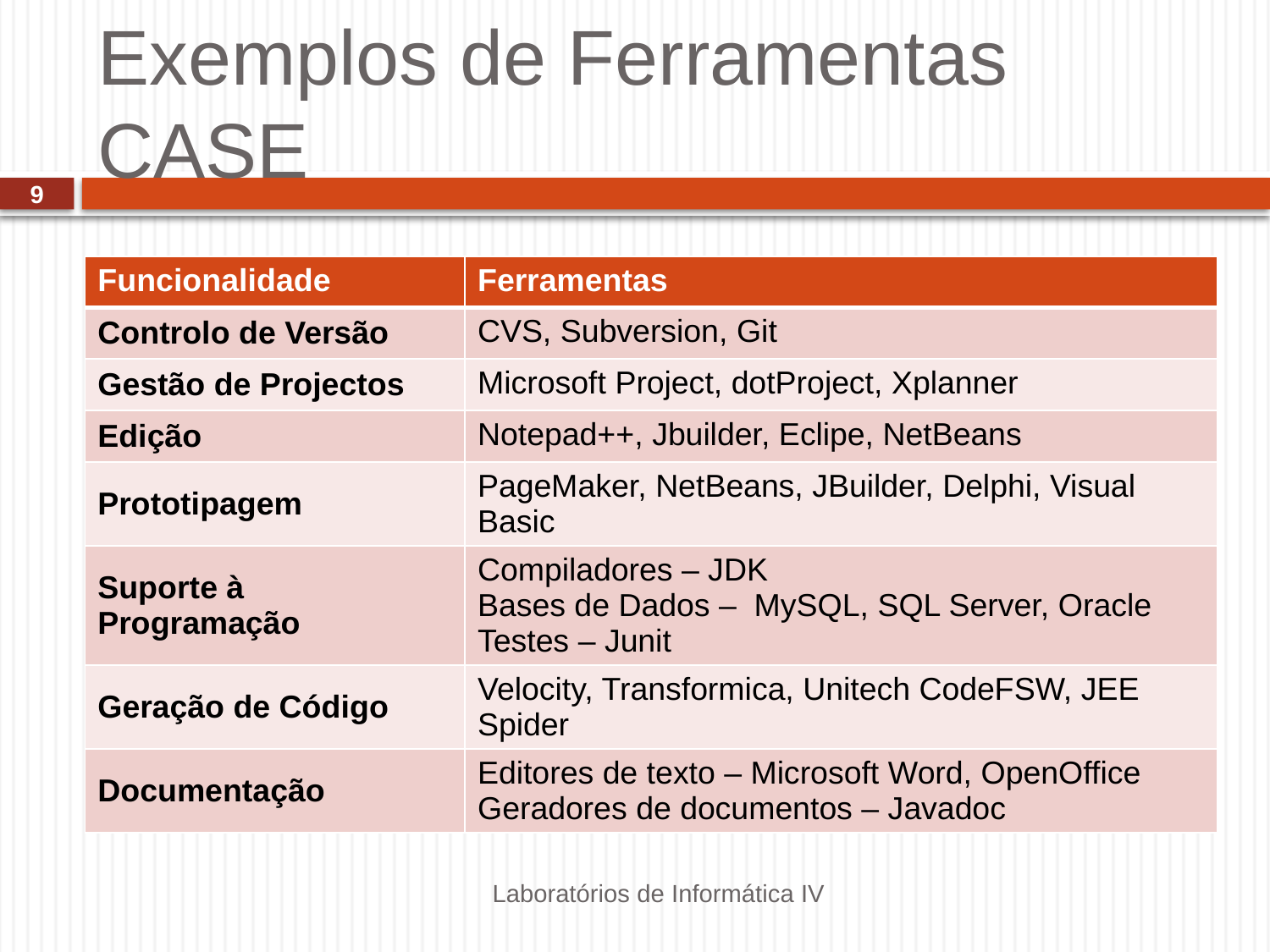

# Exemplos de Ferramentas CASE
9
| Funcionalidade | Ferramentas |
| --- | --- |
| Controlo de Versão | CVS, Subversion, Git |
| Gestão de Projectos | Microsoft Project, dotProject, Xplanner |
| Edição | Notepad++, Jbuilder, Eclipe, NetBeans |
| Prototipagem | PageMaker, NetBeans, JBuilder, Delphi, Visual Basic |
| Suporte à Programação | Compiladores – JDK Bases de Dados – MySQL, SQL Server, Oracle Testes – Junit |
| Geração de Código | Velocity, Transformica, Unitech CodeFSW, JEE Spider |
| Documentação | Editores de texto – Microsoft Word, OpenOffice Geradores de documentos – Javadoc |
Laboratórios de Informática IV